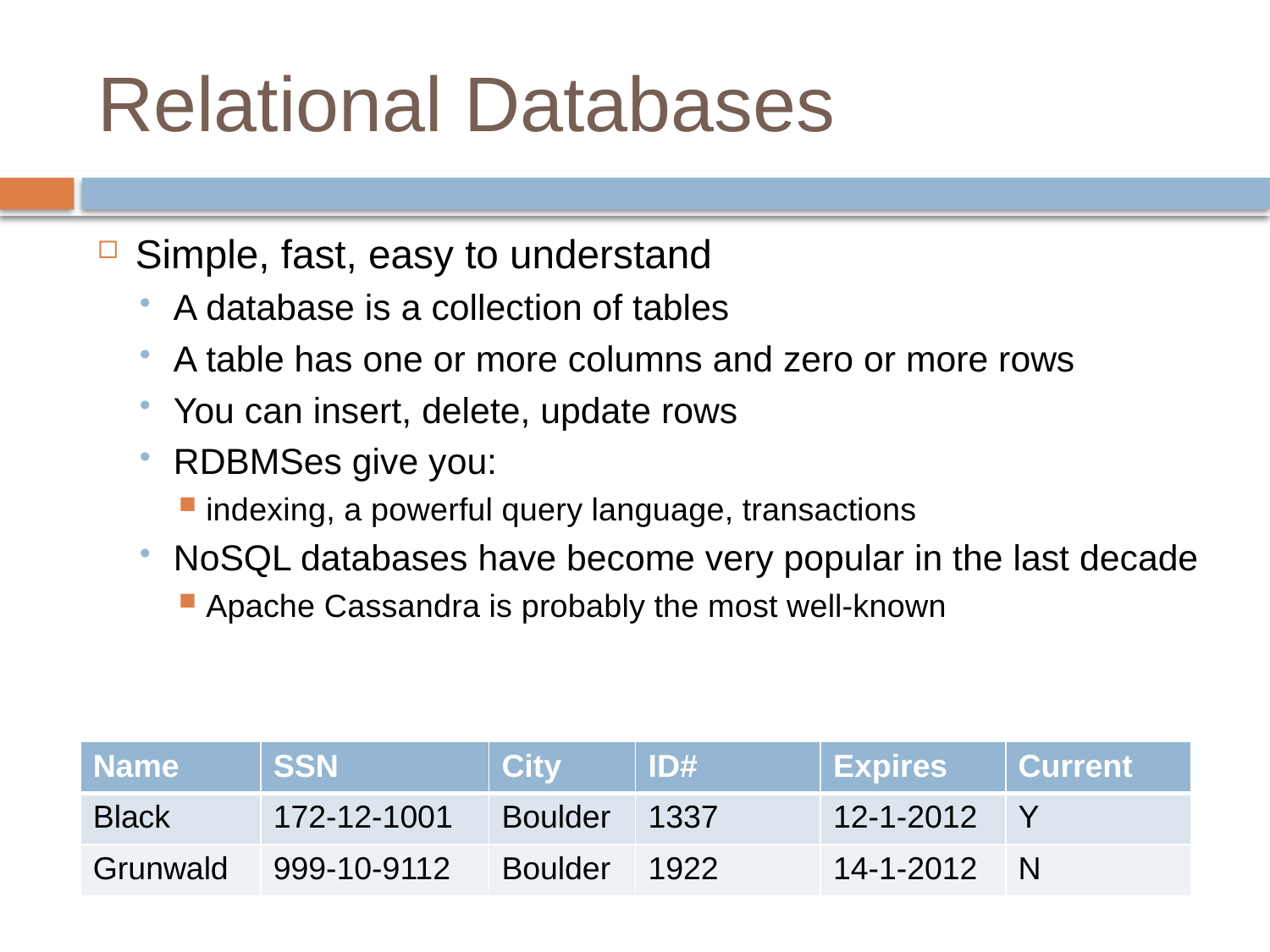

# Relational Databases
Simple, fast, easy to understand
A database is a collection of tables
A table has one or more columns and zero or more rows
You can insert, delete, update rows
RDBMSes give you:
indexing, a powerful query language, transactions
NoSQL databases have become very popular in the last decade
Apache Cassandra is probably the most well-known

| Name | SSN | City | ID# | Expires | Current |
| --- | --- | --- | --- | --- | --- |
| Black | 172-12-1001 | Boulder | 1337 | 12-1-2012 | Y |
| Grunwald | 999-10-9112 | Boulder | 1922 | 14-1-2012 | N |